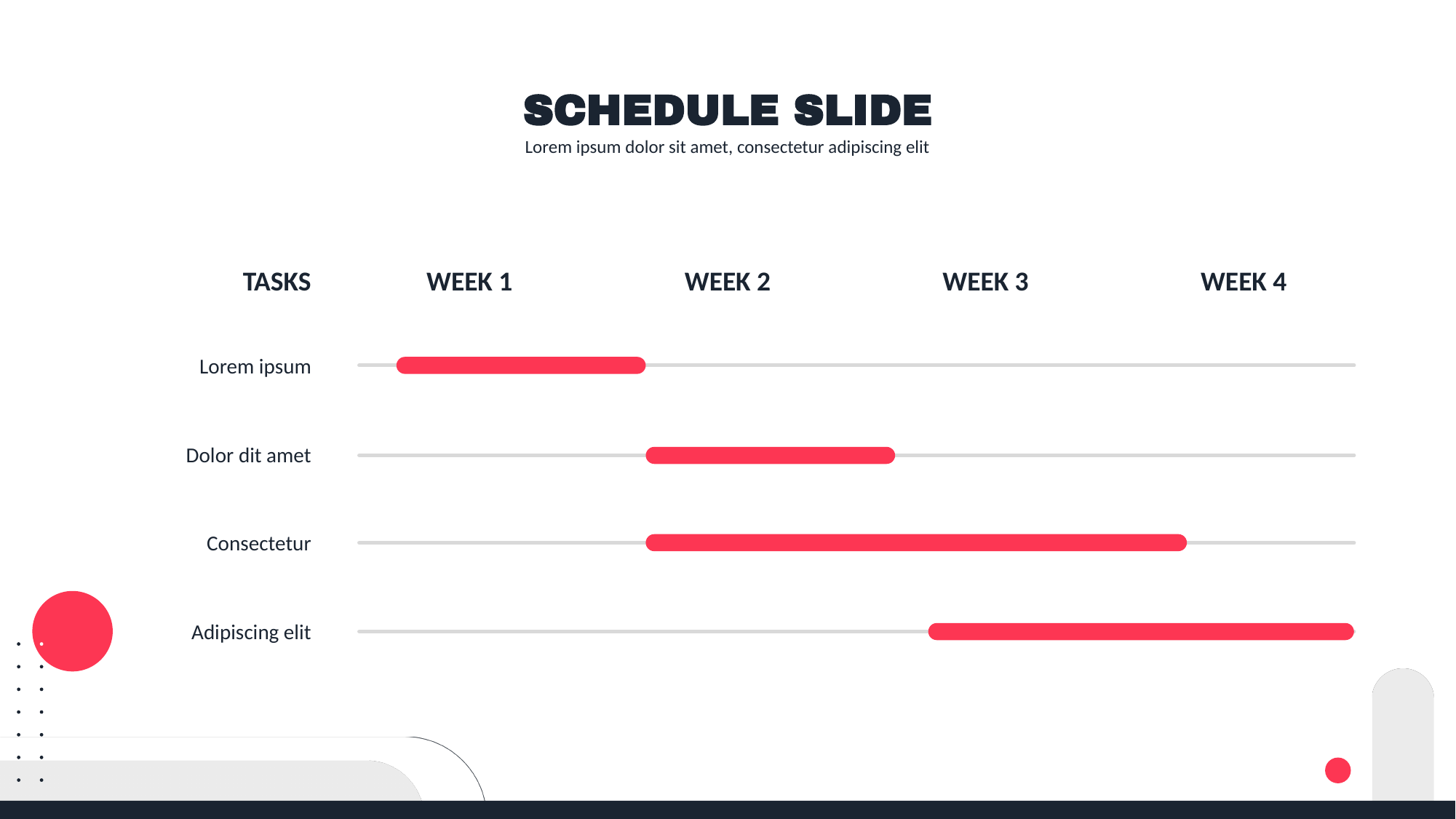

SCHEDULE SLIDE
Lorem ipsum dolor sit amet, consectetur adipiscing elit
TASKS
WEEK 1
WEEK 2
WEEK 3
WEEK 4
Lorem ipsum

Dolor dit amet

Consectetur

Adipiscing elit